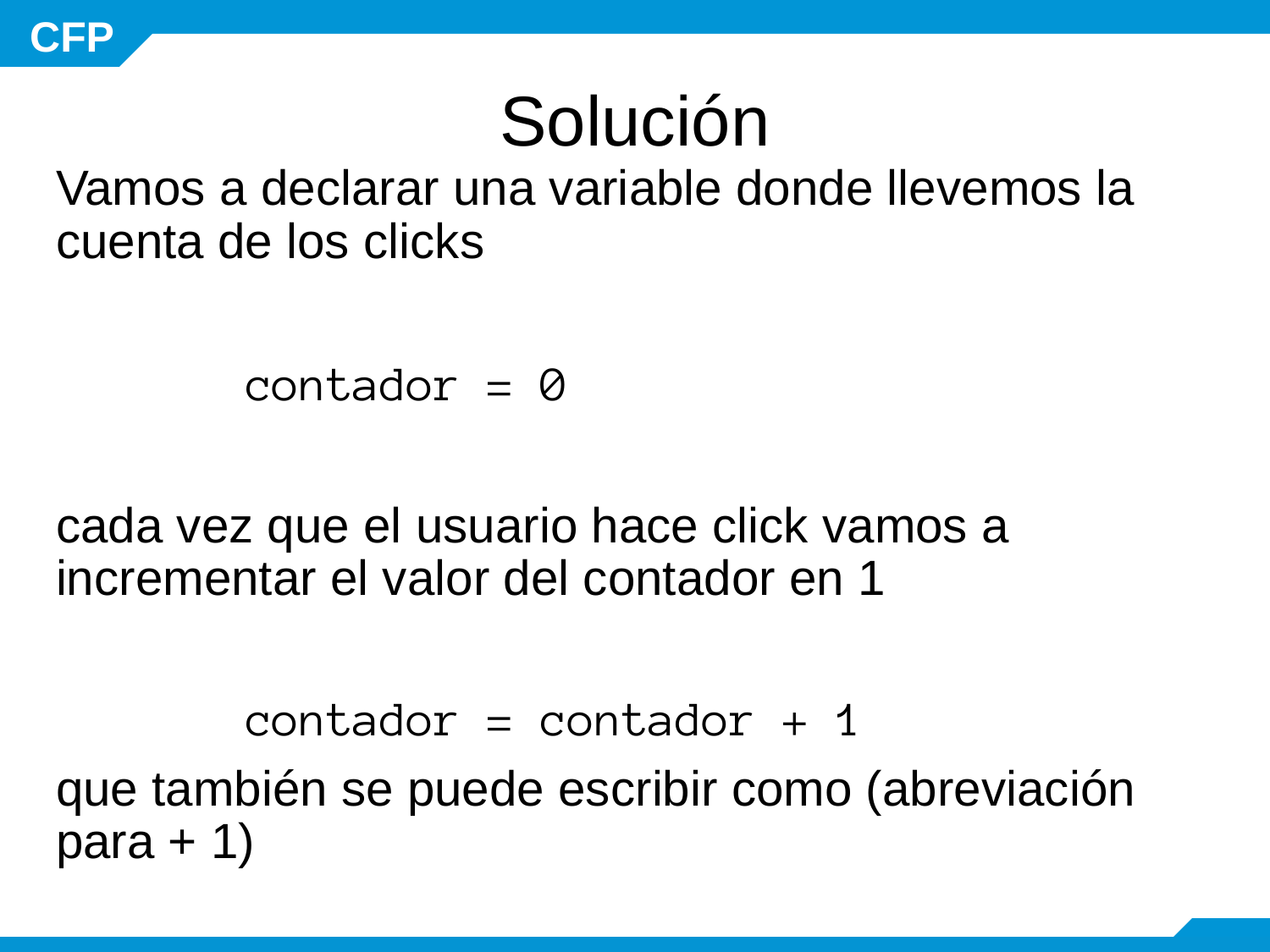

# Solución
Vamos a declarar una variable donde llevemos la cuenta de los clicks

contador = 0

cada vez que el usuario hace click vamos a incrementar el valor del contador en 1

contador = contador + 1
que también se puede escribir como (abreviación para + 1)

	contador++